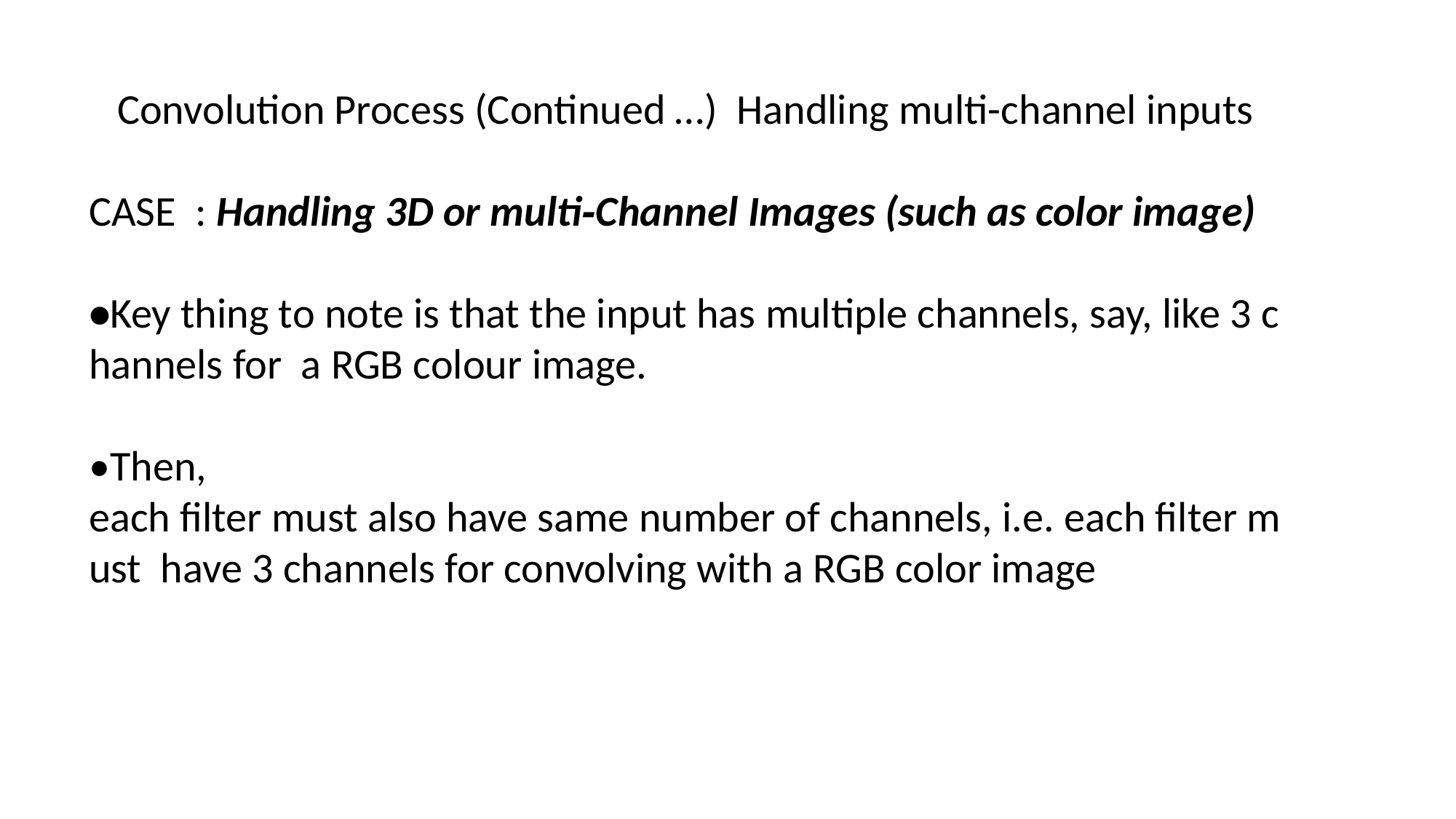

Convolution Process (Continued …)  Handling multi-channel inputs

CASE  : Handling 3D or multi‐Channel Images (such as color image)

•Key thing to note is that the input has multiple channels, say, like 3 channels for  a RGB colour image.

•Then,  each filter must also have same number of channels, i.e. each filter must  have 3 channels for convolving with a RGB color image